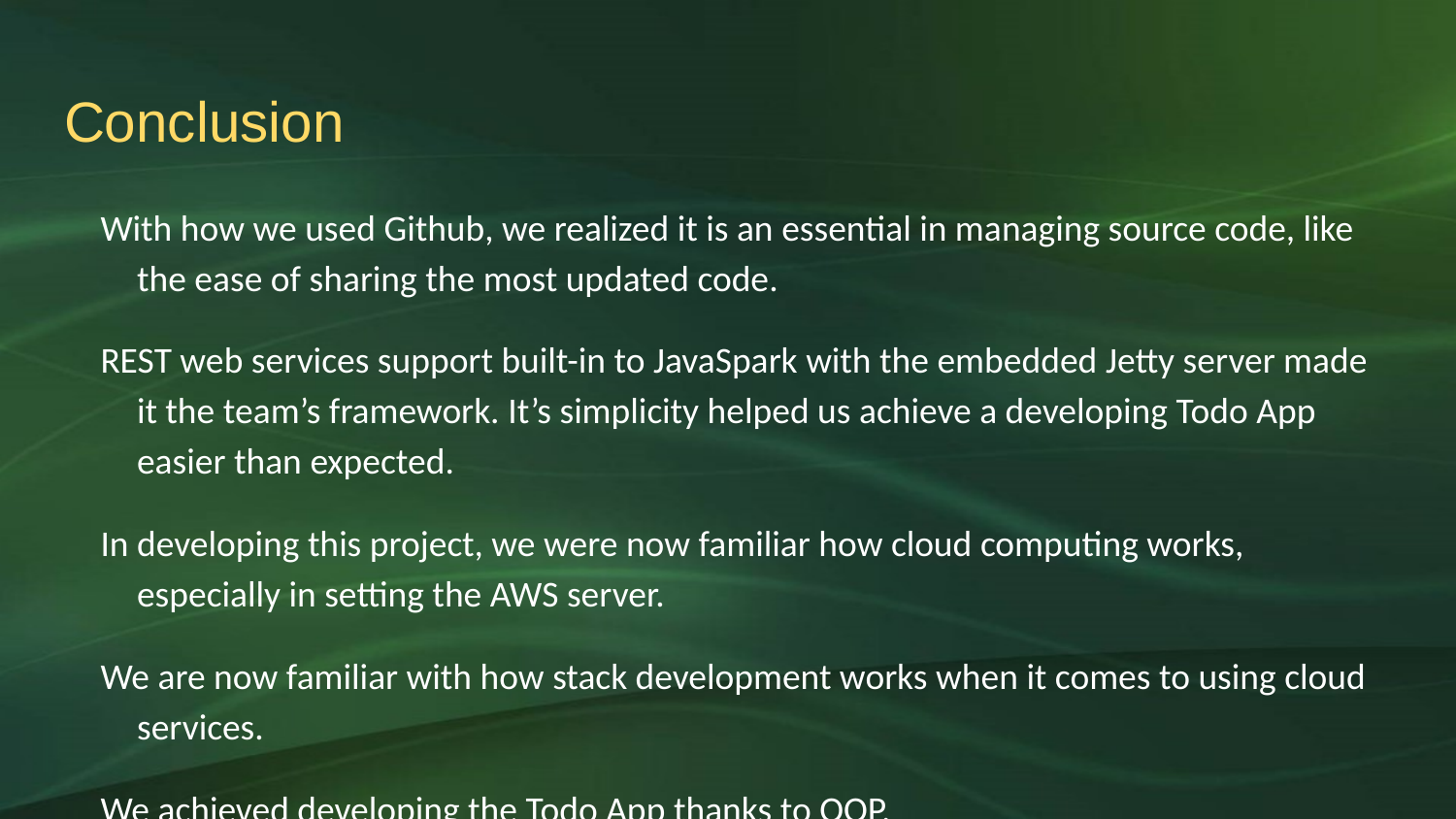

# Conclusion
With how we used Github, we realized it is an essential in managing source code, like the ease of sharing the most updated code.
REST web services support built-in to JavaSpark with the embedded Jetty server made it the team’s framework. It’s simplicity helped us achieve a developing Todo App easier than expected.
In developing this project, we were now familiar how cloud computing works, especially in setting the AWS server.
We are now familiar with how stack development works when it comes to using cloud services.
We achieved developing the Todo App thanks to OOP.
White-box testing was used to test if the TodoApp works.